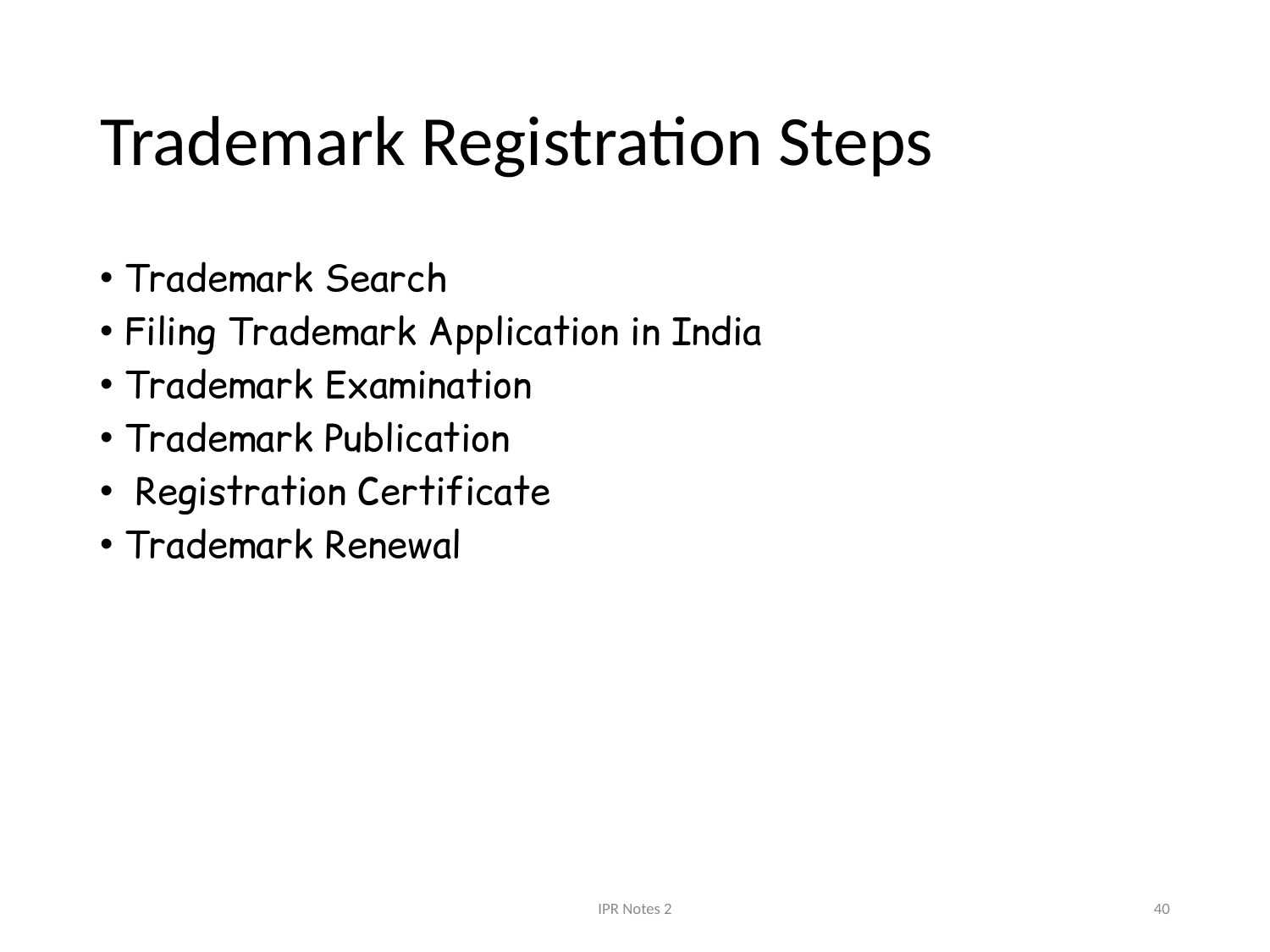

# Trademark Registration Steps
Trademark Search
Filing Trademark Application in India
Trademark Examination
Trademark Publication
 Registration Certificate
Trademark Renewal
IPR Notes 2
40